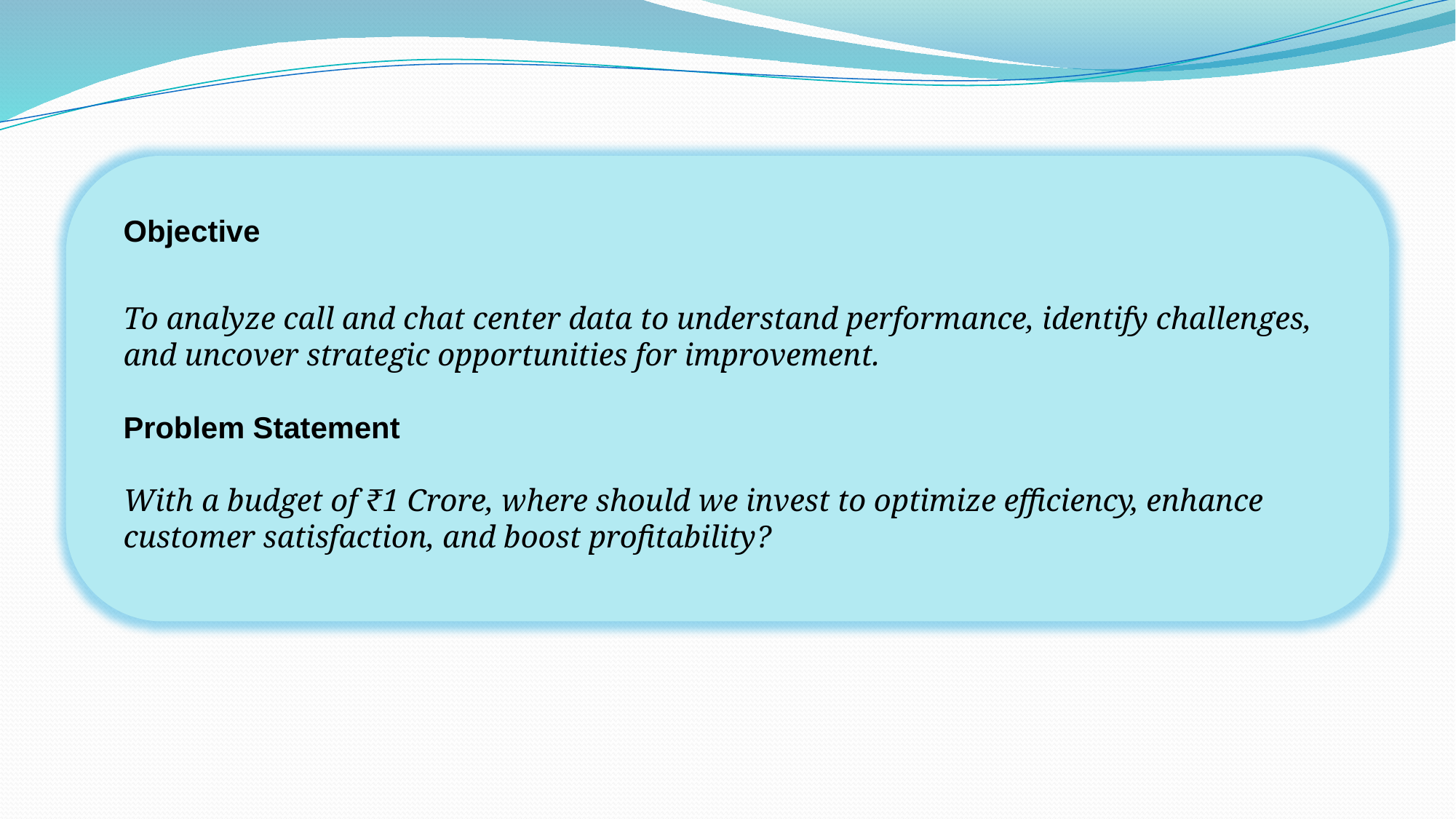

Objective

To analyze call and chat center data to understand performance, identify challenges, and uncover strategic opportunities for improvement.

Problem Statement

With a budget of ₹1 Crore, where should we invest to optimize efficiency, enhance customer satisfaction, and boost profitability?